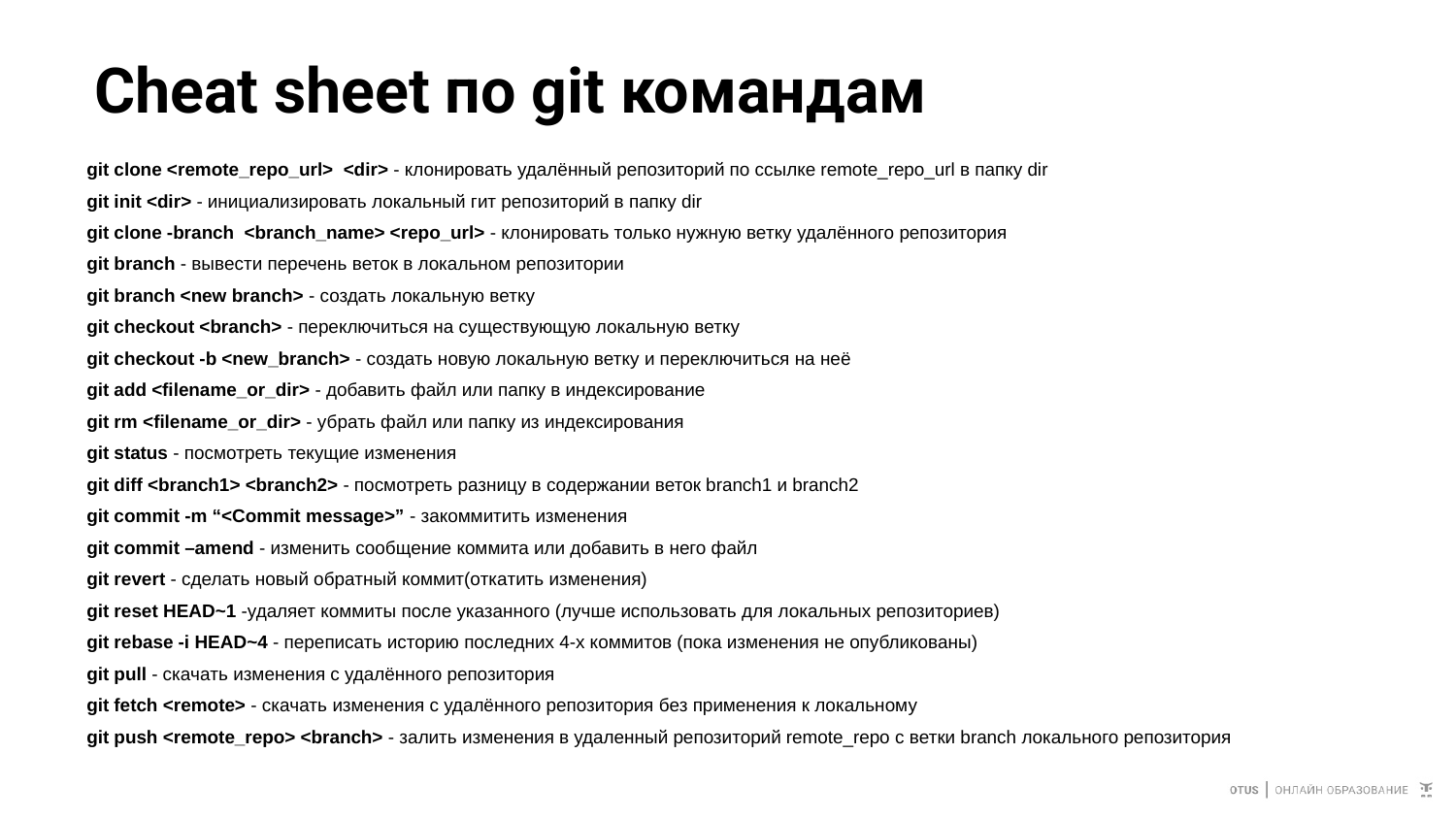

# Cheat sheet по git командам
git clone <remote_repo_url>  <dir> - клонировать удалённый репозиторий по ссылке remote_repo_url в папку dir
git init <dir> - инициализировать локальный гит репозиторий в папку dir
git clone -branch  <branch_name> <repo_url> - клонировать только нужную ветку удалённого репозитория
git branch - вывести перечень веток в локальном репозитории
git branch <new branch> - создать локальную ветку
git checkout <branch> - переключиться на существующую локальную ветку
git checkout -b <new_branch> - создать новую локальную ветку и переключиться на неё
git add <filename_or_dir> - добавить файл или папку в индексирование
git rm <filename_or_dir> - убрать файл или папку из индексирования
git status - посмотреть текущие изменения
git diff <branch1> <branch2> - посмотреть разницу в содержании веток branch1 и branch2
git commit -m “<Commit message>” - закоммитить изменения
git commit –amend - изменить сообщение коммита или добавить в него файл
git revert - сделать новый обратный коммит(откатить изменения)
git reset HEAD~1 -удаляет коммиты после указанного (лучше использовать для локальных репозиториев)
git rebase -i HEAD~4 - переписать историю последних 4-х коммитов (пока изменения не опубликованы)
git pull - скачать изменения с удалённого репозитория
git fetch <remote> - скачать изменения с удалённого репозитория без применения к локальному
git push <remote_repo> <branch> - залить изменения в удаленный репозиторий remote_repo с ветки branch локального репозитория